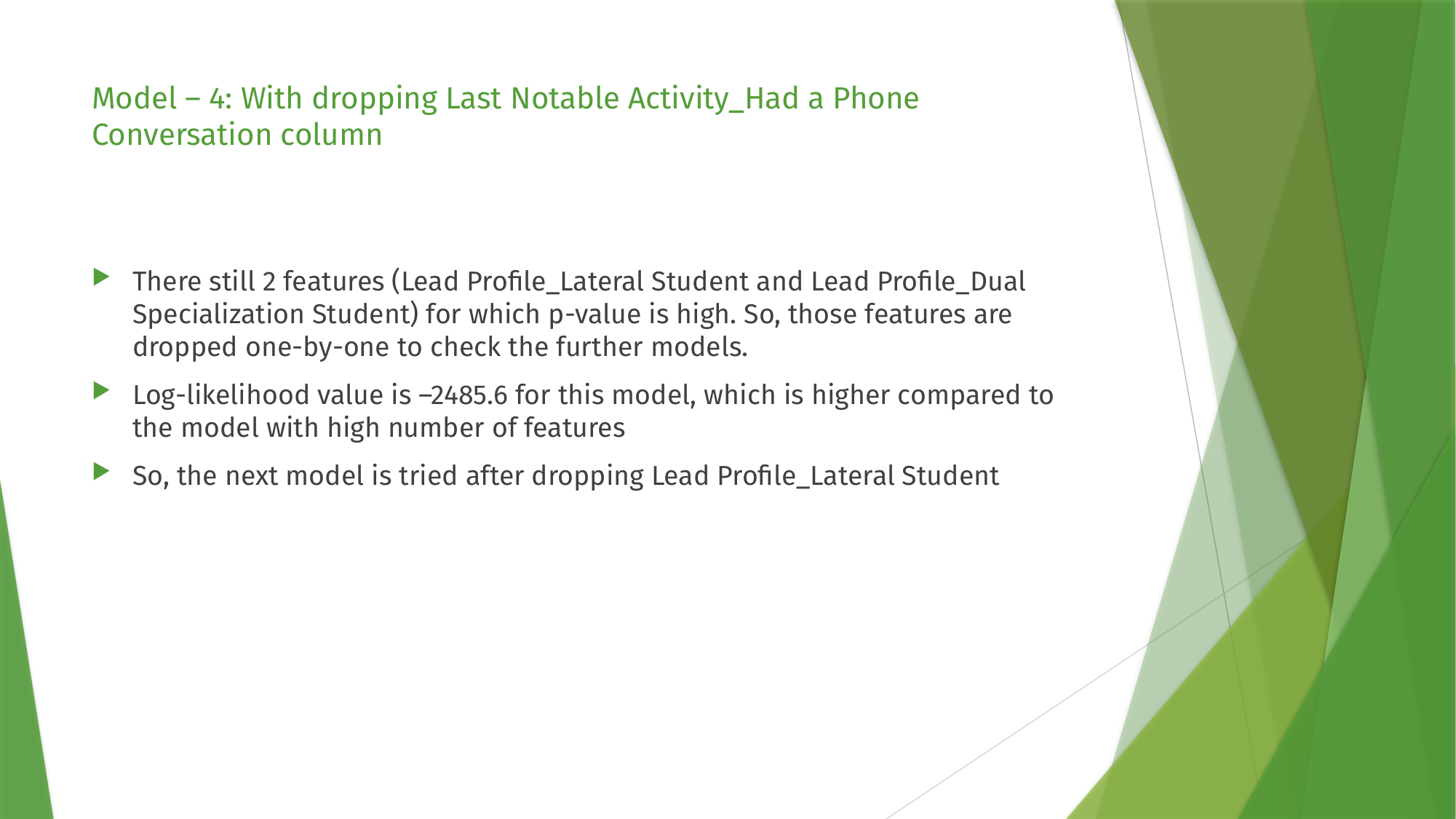

# Model – 4: With dropping Last Notable Activity_Had a Phone Conversation column
There still 2 features (Lead Profile_Lateral Student and Lead Profile_Dual Specialization Student) for which p-value is high. So, those features are dropped one-by-one to check the further models.
Log-likelihood value is –2485.6 for this model, which is higher compared to the model with high number of features
So, the next model is tried after dropping Lead Profile_Lateral Student